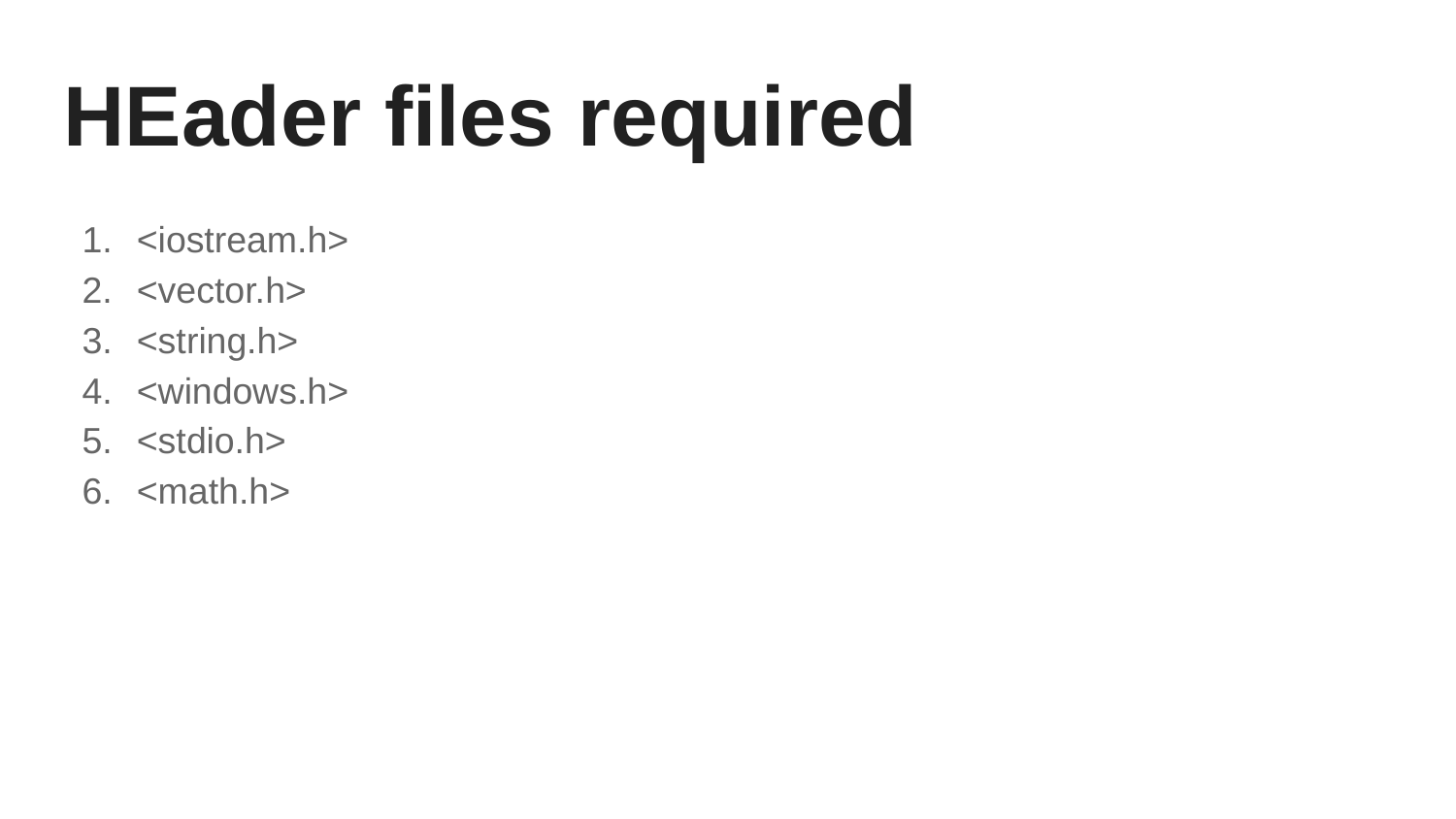

HEader files required
<iostream.h>
<vector.h>
<string.h>
<windows.h>
<stdio.h>
<math.h>